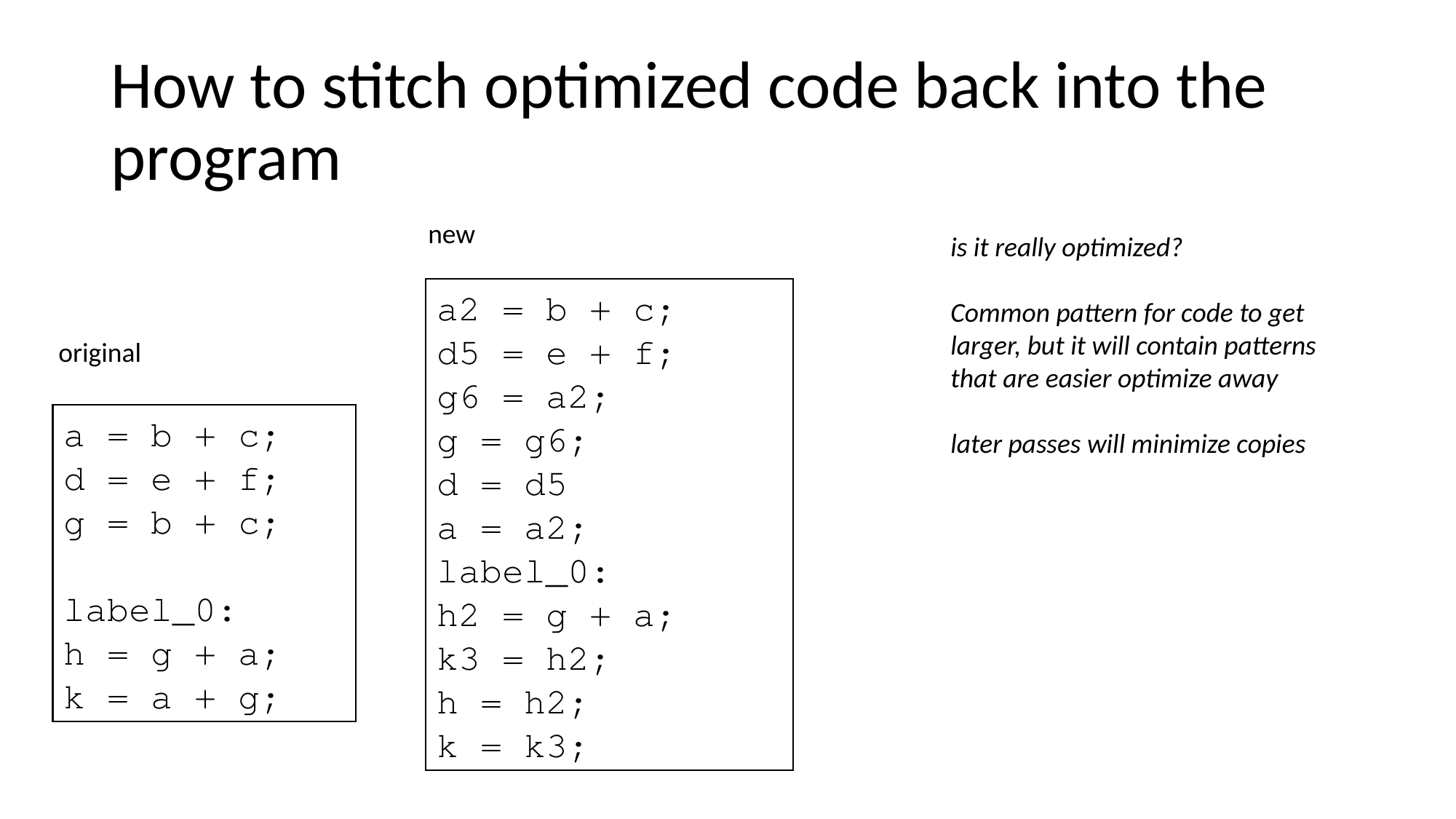

# How to stitch optimized code back into the program
new
is it really optimized?

Common pattern for code to get
larger, but it will contain patterns
that are easier optimize away

later passes will minimize copies
a2 = b + c;
d5 = e + f;
g6 = a2;
g = g6;
d = d5
a = a2;
label_0:
h2 = g + a;
k3 = h2;
h = h2;
k = k3;
original
a = b + c;
d = e + f;
g = b + c;

label_0:
h = g + a;
k = a + g;